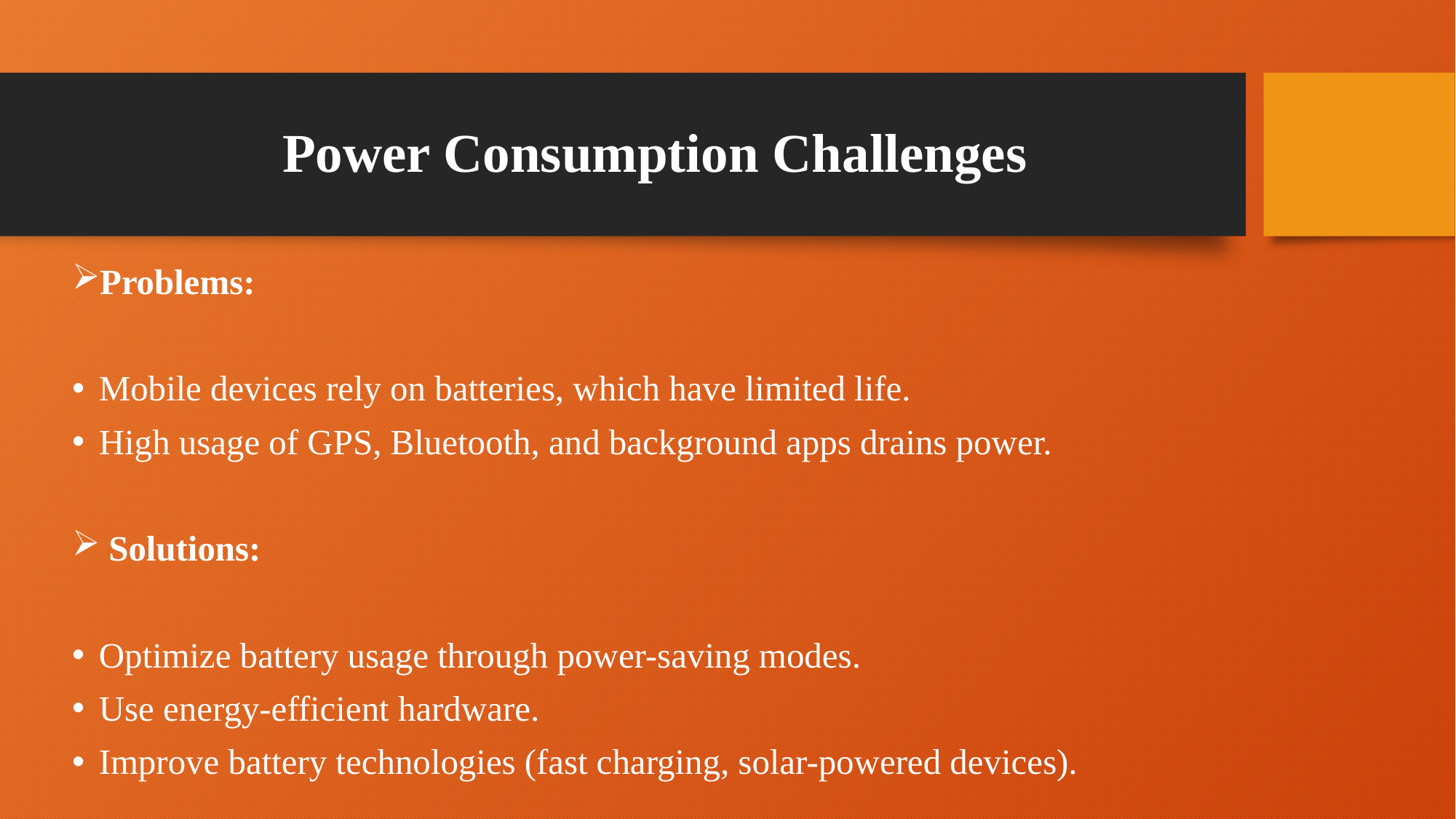

# Power Consumption Challenges
Problems:

Mobile devices rely on batteries, which have limited life.
High usage of GPS, Bluetooth, and background apps drains power.

 Solutions:

Optimize battery usage through power-saving modes.
Use energy-efficient hardware.
Improve battery technologies (fast charging, solar-powered devices).